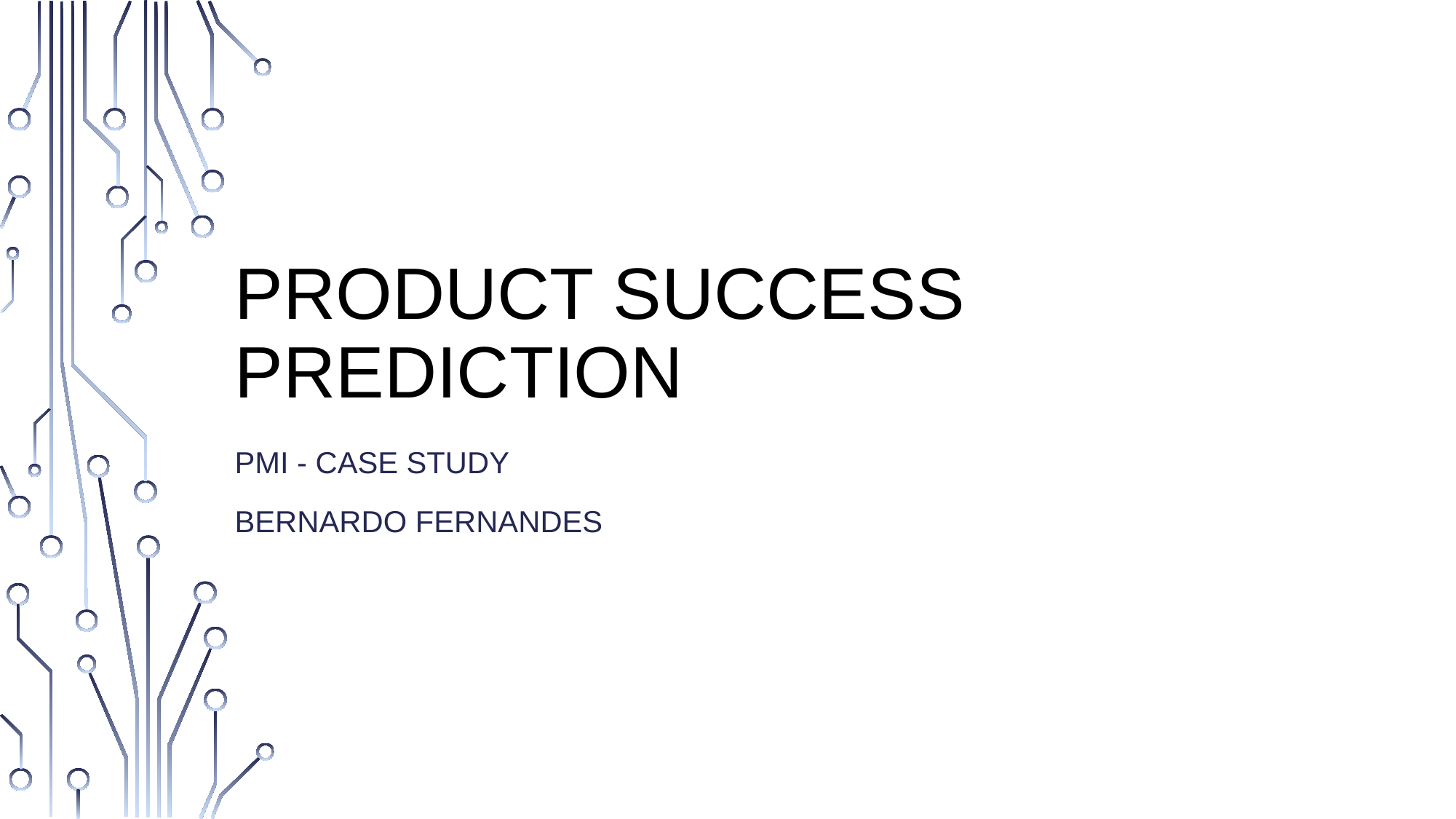

# Product Success Prediction
PMI - Case study
Bernardo Fernandes